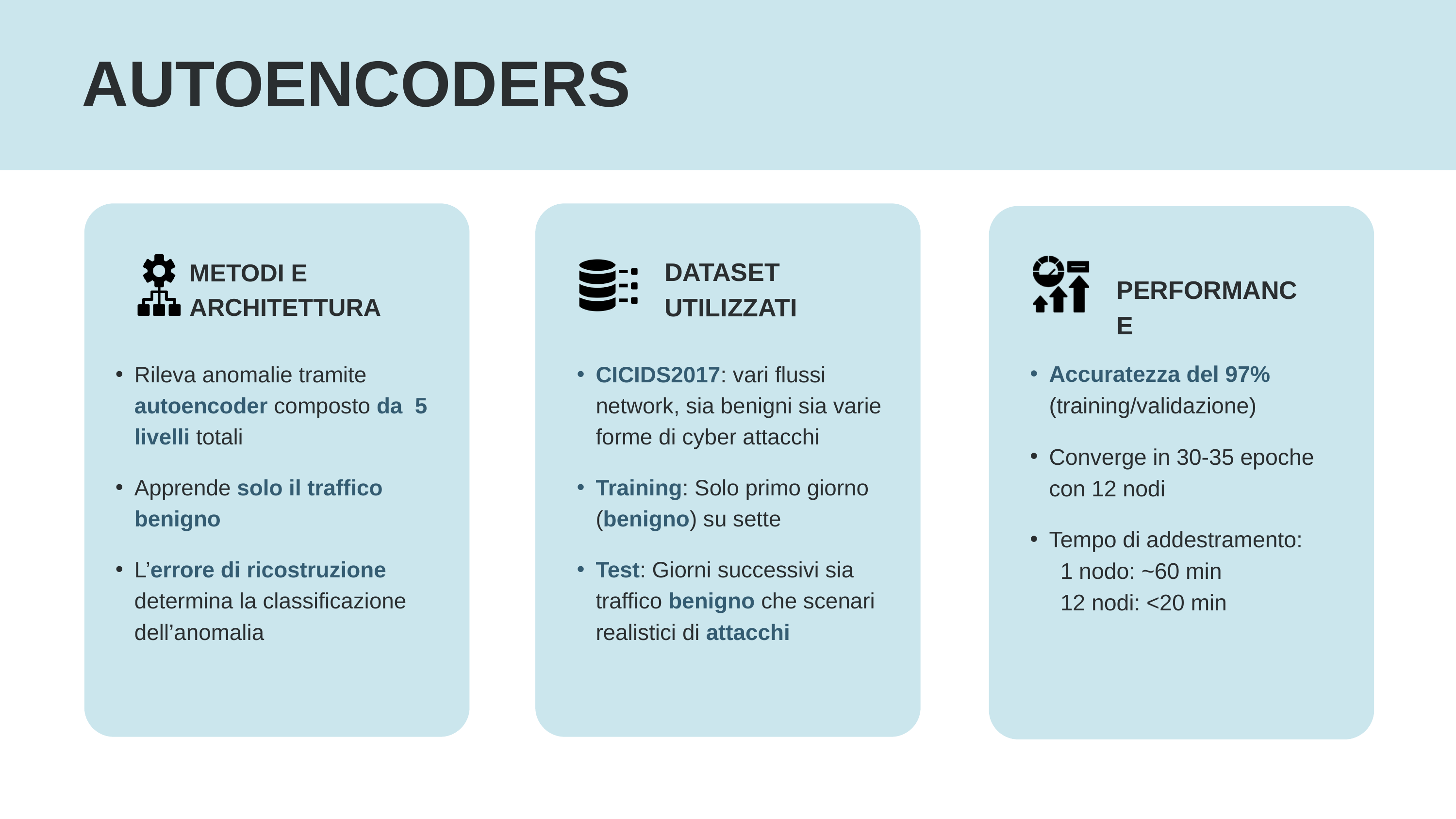

AUTOENCODERS

DATASET
UTILIZZATI
METODI E ARCHITETTURA

PERFORMANCE
Accuratezza del 97% (training/validazione)

Converge in 30-35 epoche con 12 nodi

Tempo di addestramento:
        1 nodo: ~60 min
        12 nodi: <20 min

Rileva anomalie tramite autoencoder composto da  5 livelli totali

Apprende solo il traffico benigno

L’errore di ricostruzione determina la classificazione dell’anomalia

CICIDS2017: vari flussi network, sia benigni sia varie forme di cyber attacchi

Training: Solo primo giorno (benigno) su sette

Test: Giorni successivi sia traffico benigno che scenari realistici di attacchi